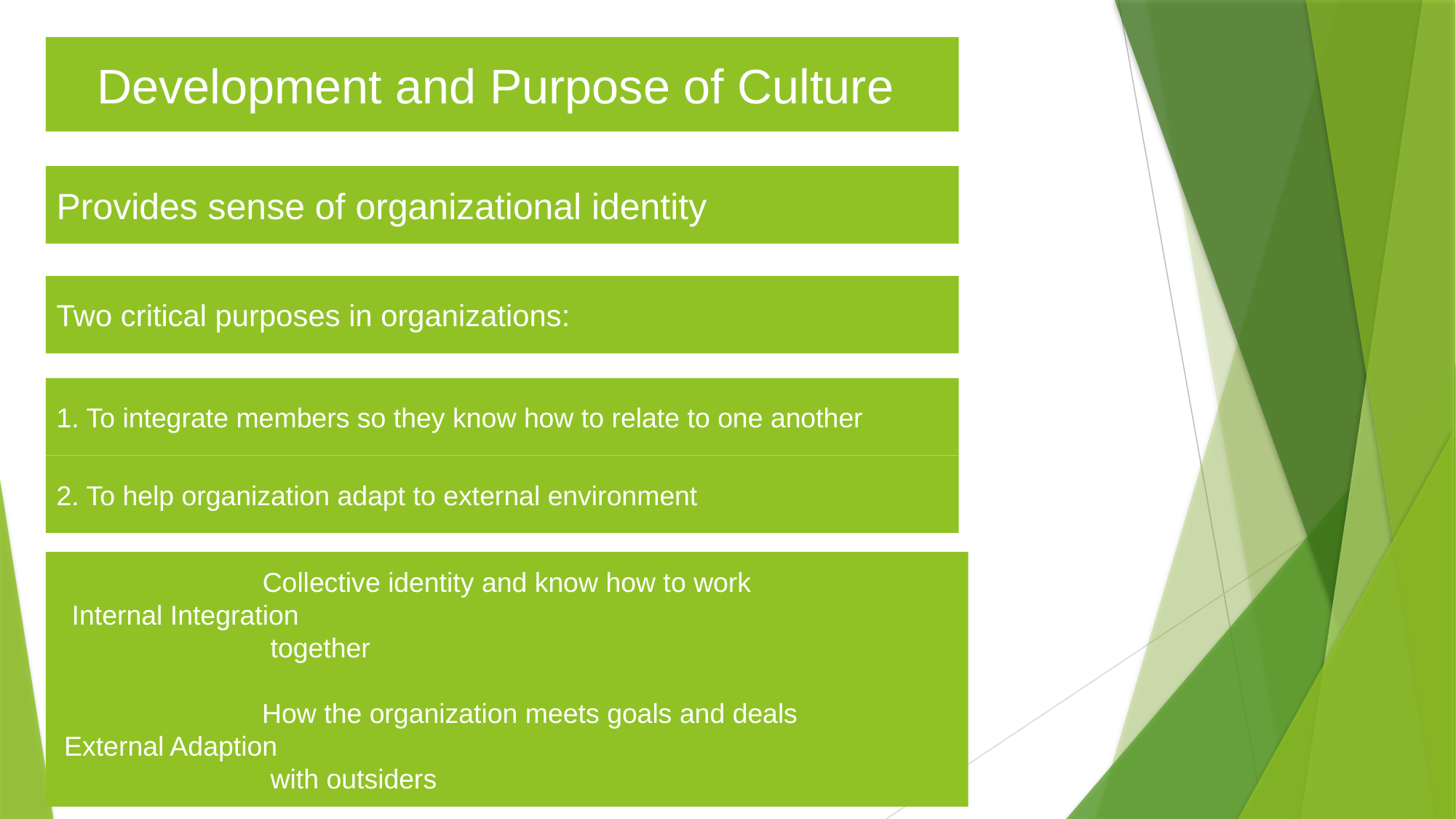

Development and Purpose of Culture
Provides sense of organizational identity
Two critical purposes in organizations:
1. To integrate members so they know how to relate to one another
2. To help organization adapt to external environment
Collective identity and know how to work
  Internal Integration
                            together

      How the organization meets goals and deals
 External Adaption
                            with outsiders